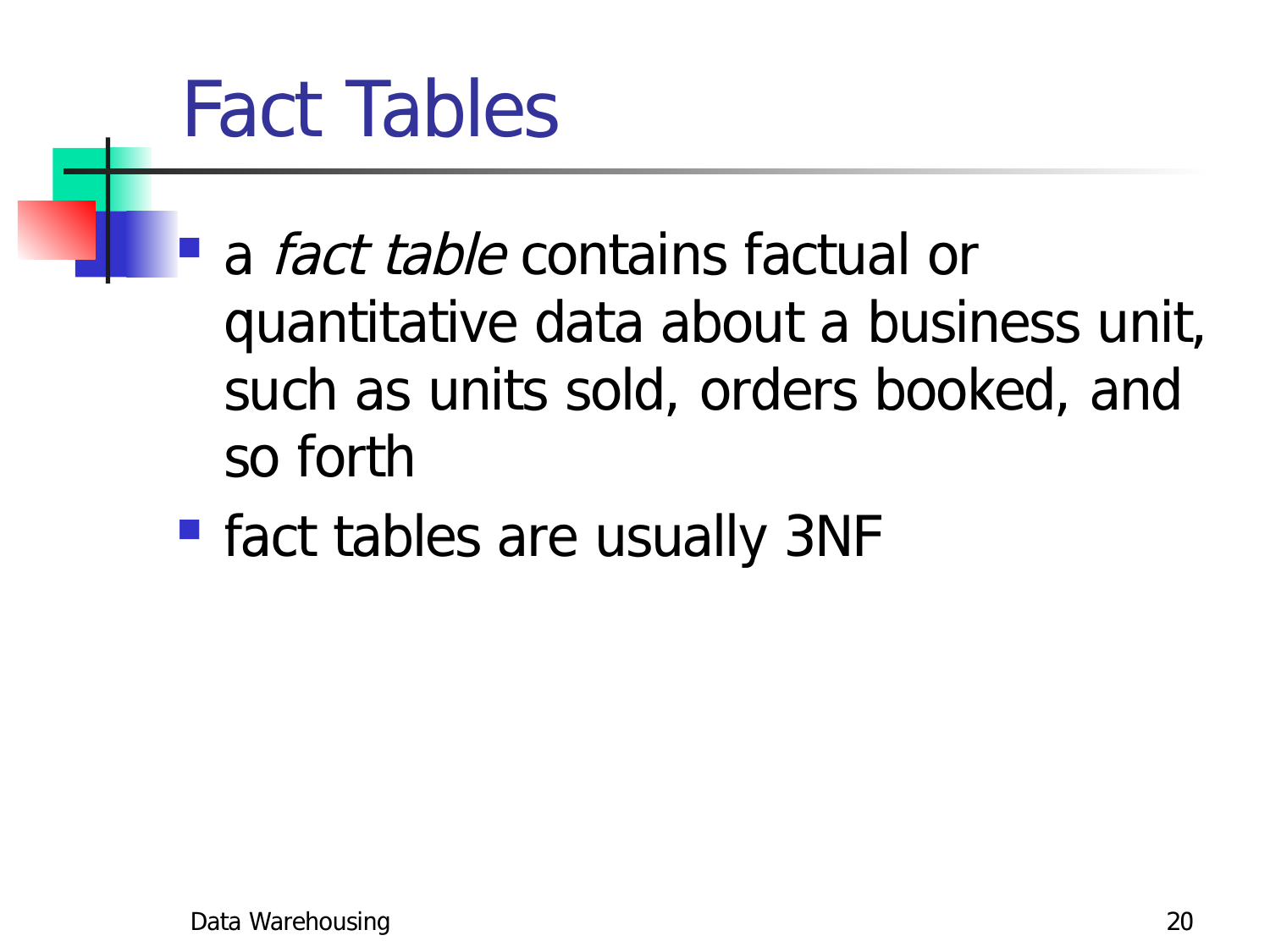

# Fact Tables
a fact table contains factual or quantitative data about a business unit, such as units sold, orders booked, and so forth
fact tables are usually 3NF
Data Warehousing
20